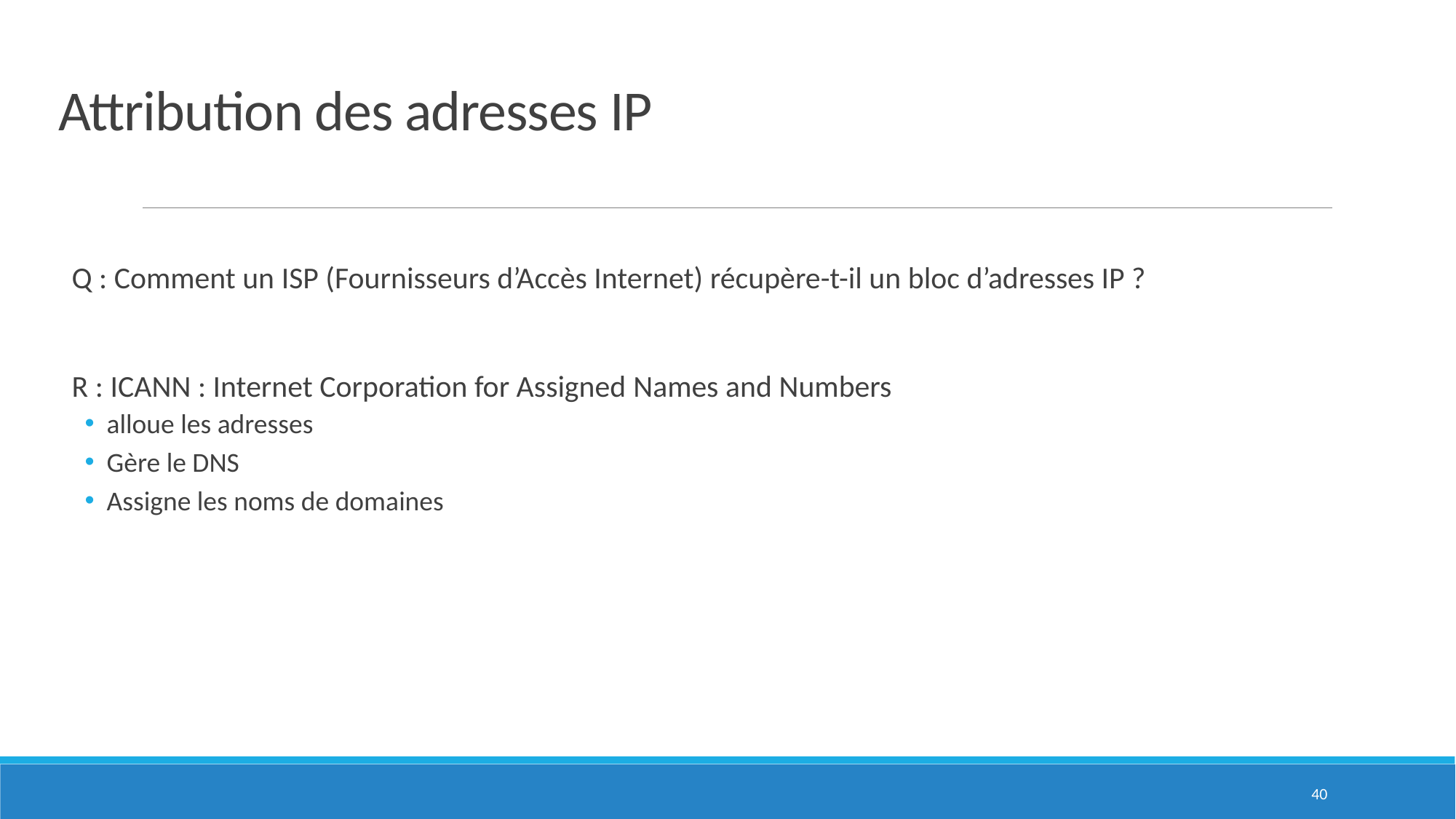

# Attribution des adresses IP
Q : Comment un ISP (Fournisseurs d’Accès Internet) récupère-t-il un bloc d’adresses IP ?

R : ICANN : Internet Corporation for Assigned Names and Numbers
alloue les adresses
Gère le DNS
Assigne les noms de domaines
40